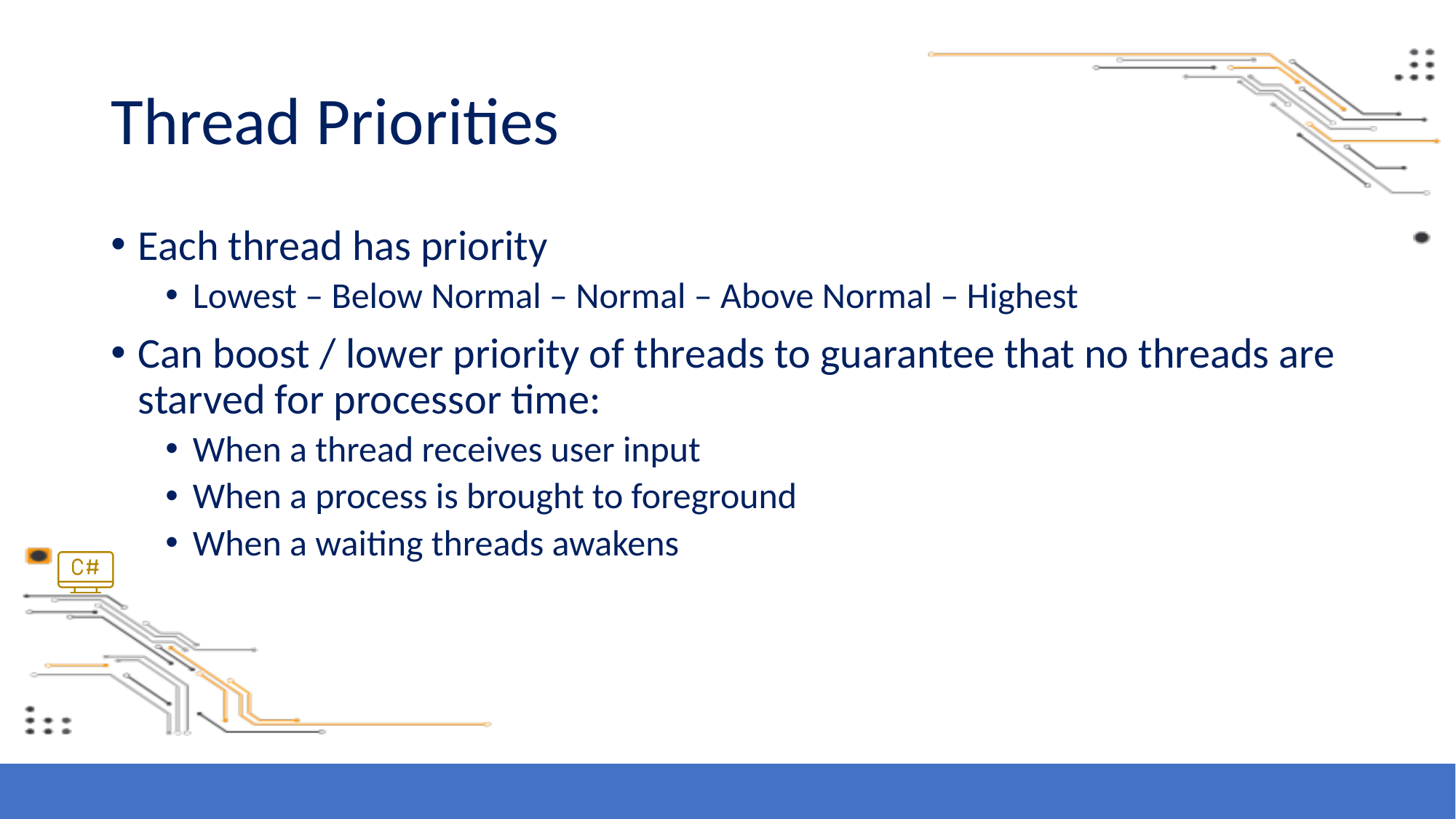

# Thread Priorities
Each thread has priority
Lowest – Below Normal – Normal – Above Normal – Highest
Can boost / lower priority of threads to guarantee that no threads are starved for processor time:
When a thread receives user input
When a process is brought to foreground
When a waiting threads awakens